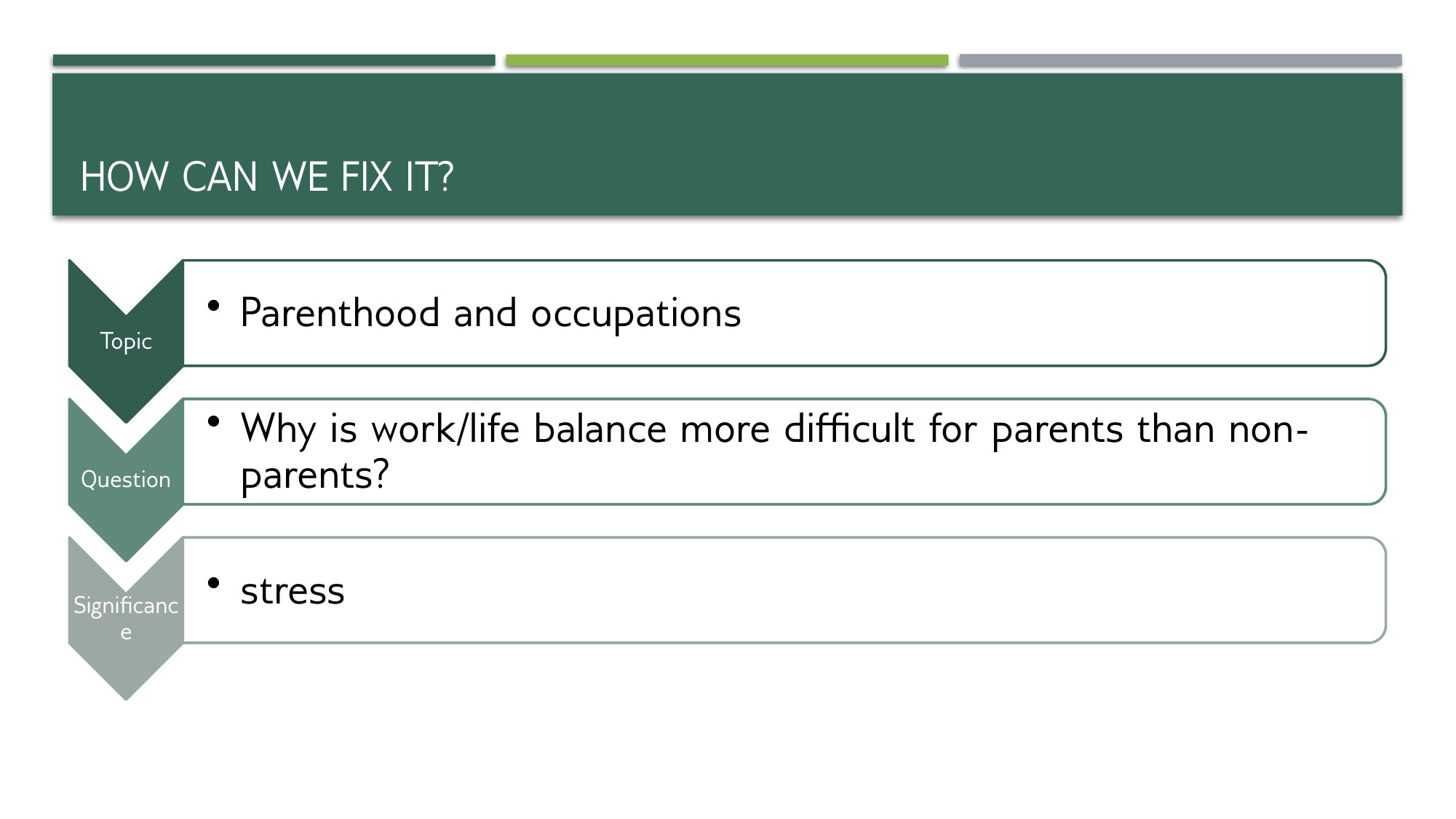

# How can We fix it?
Topic
Parenthood and occupations
Question
Why is work/life balance more difficult for parents than non-parents?
Significance
stress